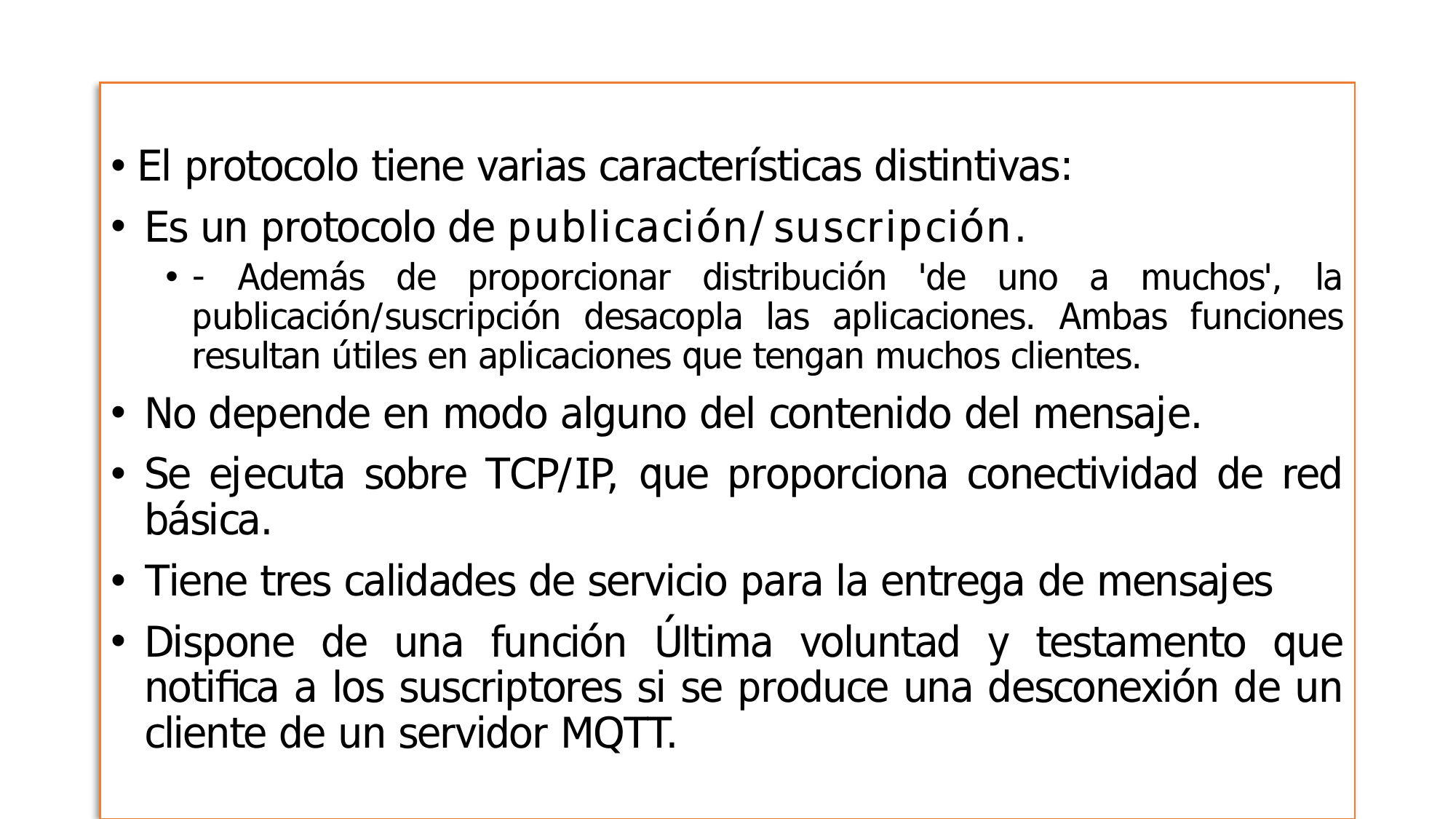

El protocolo tiene varias características distintivas:
Es un protocolo de publicación/suscripción.
- Además de proporcionar distribución 'de uno a muchos', la publicación/suscripción desacopla las aplicaciones. Ambas funciones resultan útiles en aplicaciones que tengan muchos clientes.
No depende en modo alguno del contenido del mensaje.
Se ejecuta sobre TCP/IP, que proporciona conectividad de red básica.
Tiene tres calidades de servicio para la entrega de mensajes
Dispone de una función Última voluntad y testamento que notifica a los suscriptores si se produce una desconexión de un cliente de un servidor MQTT.